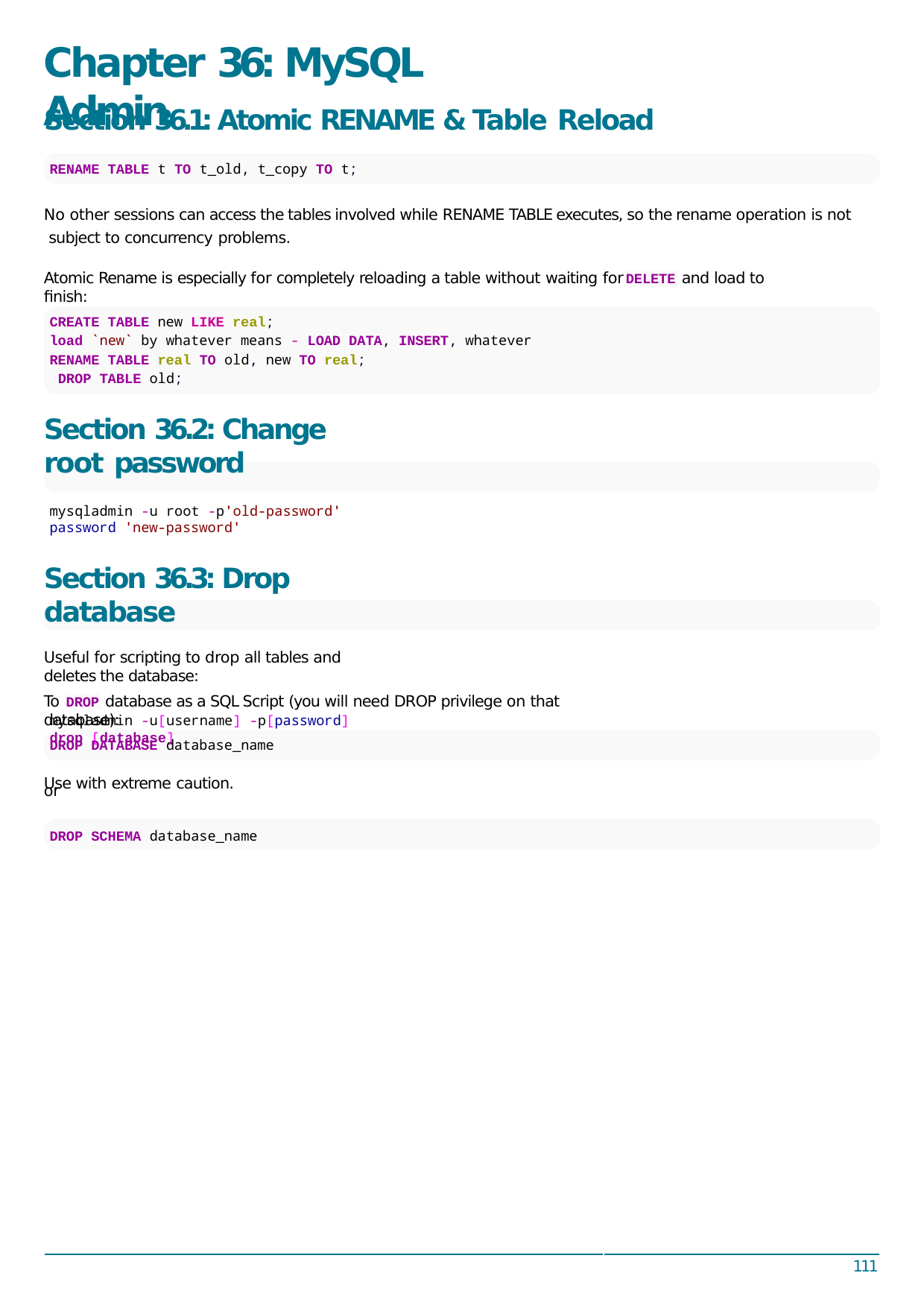

# Chapter 36: MySQL Admin
Section 36.1: Atomic RENAME & Table Reload
RENAME TABLE t TO t_old, t_copy TO t;

No other sessions can access the tables involved while RENAME TABLE executes, so the rename operation is not  subject to concurrency problems.

Atomic Rename is especially for completely reloading a table without waiting for	and load to ﬁnish:
DELETE

CREATE TABLE new LIKE real;
load `new` by whatever means - LOAD DATA, INSERT, whatever
RENAME TABLE real TO old, new TO real;  DROP TABLE old;

Section 36.2: Change root password
mysqladmin -u root -p'old-password' password 'new-password'

Section 36.3: Drop database
Useful for scripting to drop all tables and deletes the database:

mysqladmin -u[username] -p[password] drop [database]

Use with extreme caution.

To	database as a SQL Script (you will need DROP privilege on that database):
DROP

DROP DATABASE database_name

or

DROP SCHEMA database_name

111